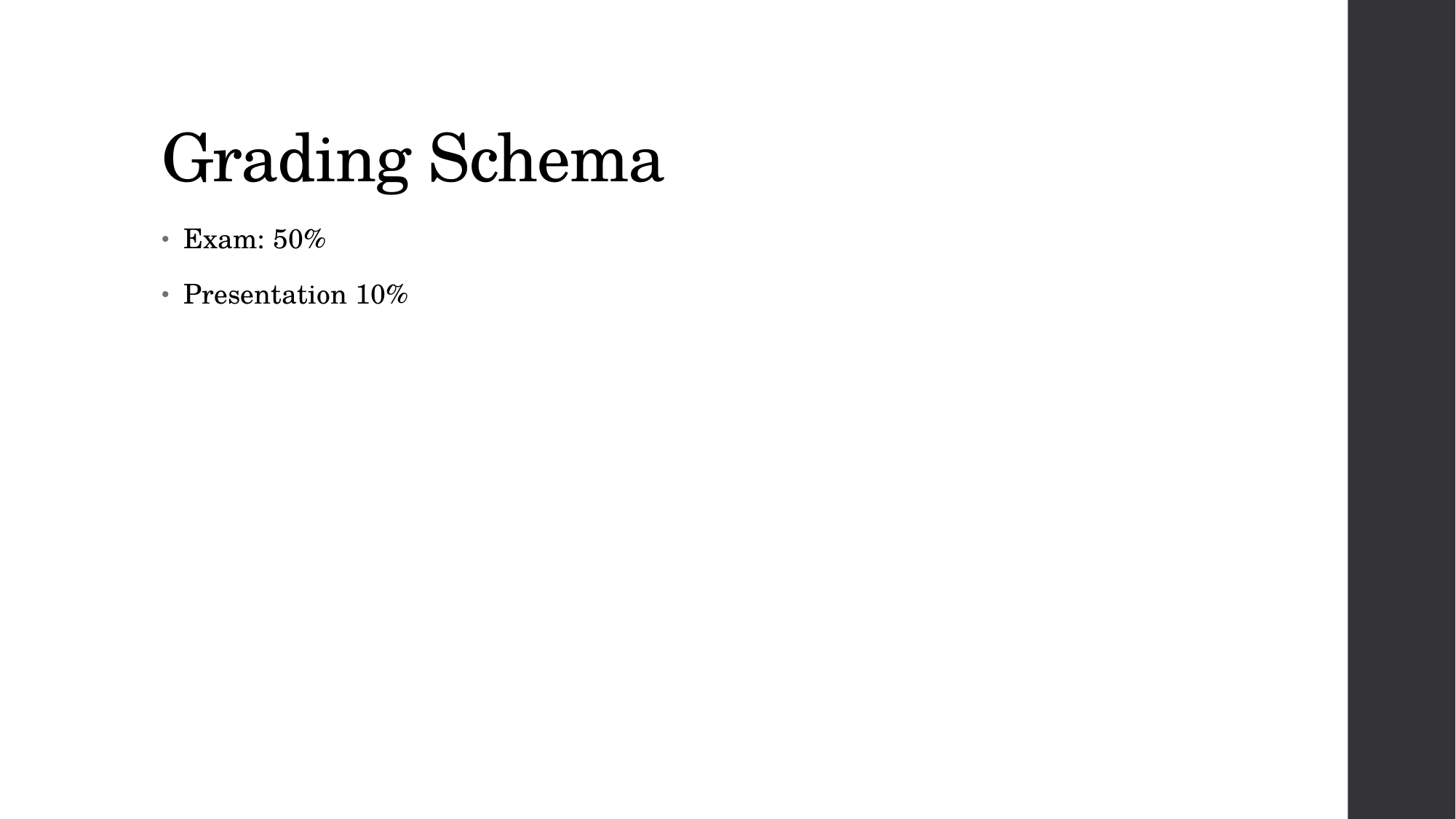

# Grading Schema
Exam: 50%
Presentation 10%